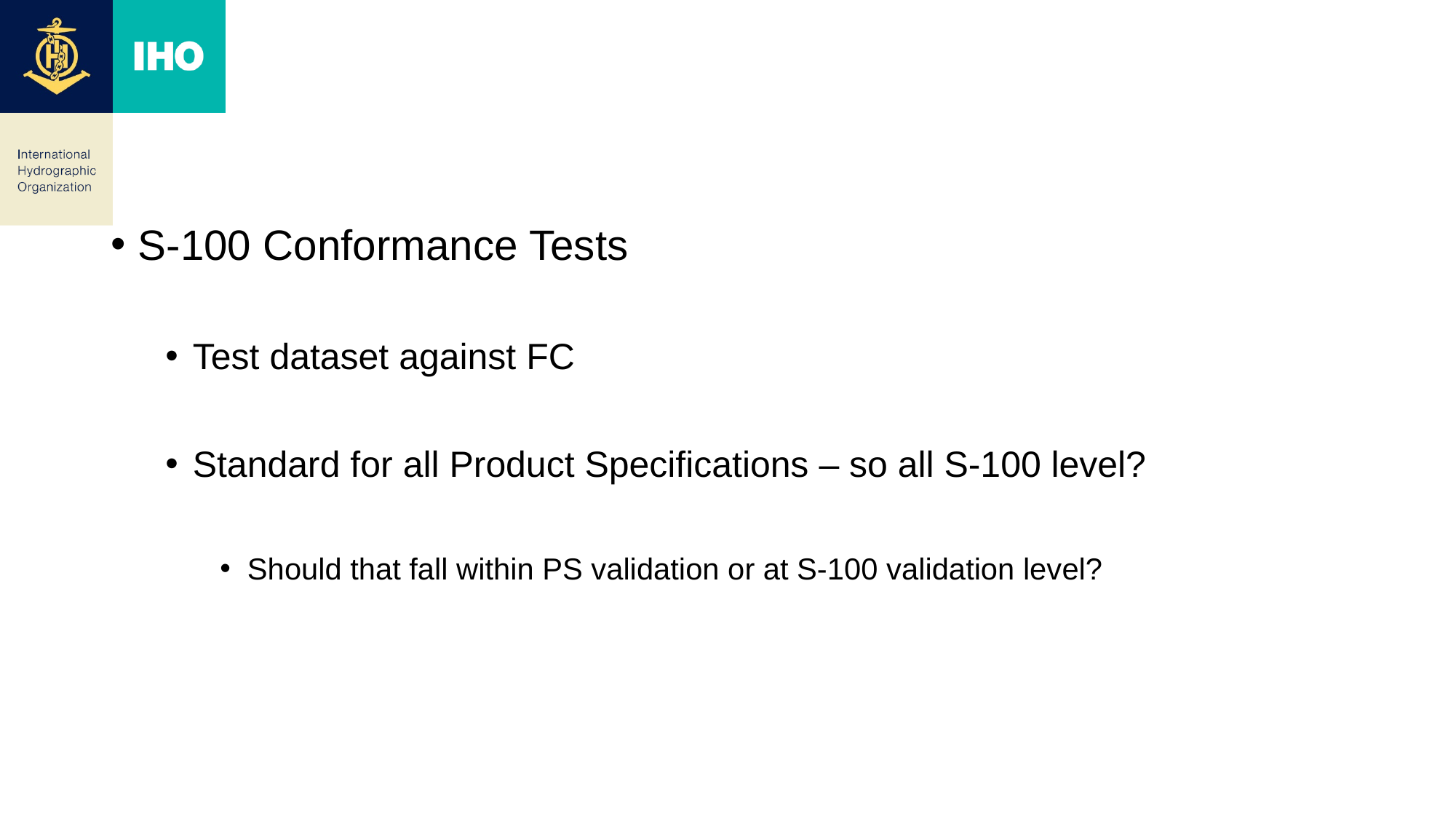

#
S-100 Conformance Tests

Test dataset against FC

Standard for all Product Specifications – so all S-100 level?

Should that fall within PS validation or at S-100 validation level?